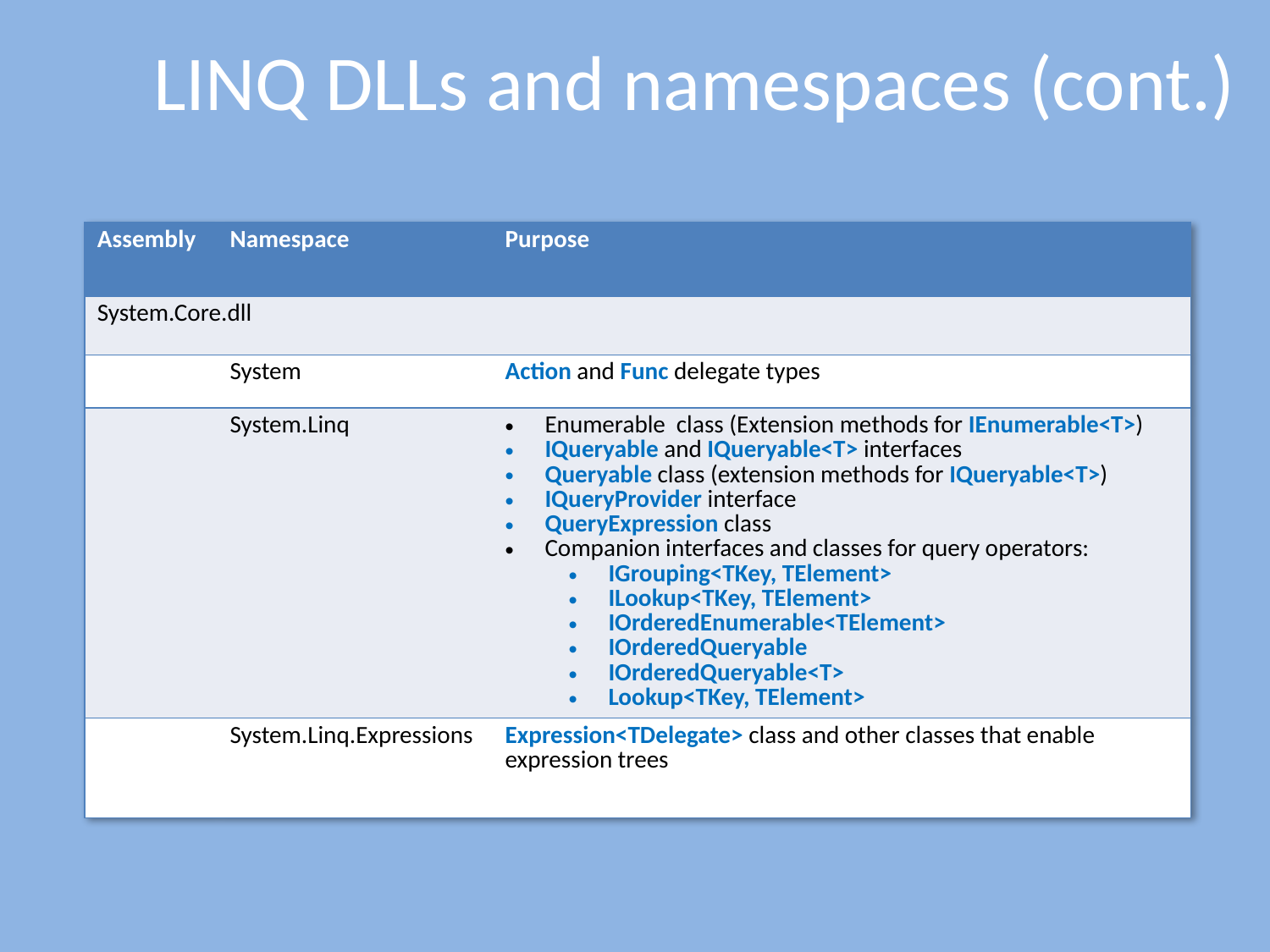

# LINQ DLLs and namespaces (cont.)
| Assembly | Namespace | Purpose |
| --- | --- | --- |
| System.Core.dll |  |  |
|  | System | Action and Func delegate types |
|  | System.Linq | Enumerable class (Extension methods for IEnumerable<T>) IQueryable and IQueryable<T> interfaces Queryable class (extension methods for IQueryable<T>) IQueryProvider interface QueryExpression class Companion interfaces and classes for query operators: IGrouping<TKey, TElement> ILookup<TKey, TElement> IOrderedEnumerable<TElement> IOrderedQueryable IOrderedQueryable<T> Lookup<TKey, TElement> |
|  | System.Linq.Expressions | Expression<TDelegate> class and other classes that enable expression trees |